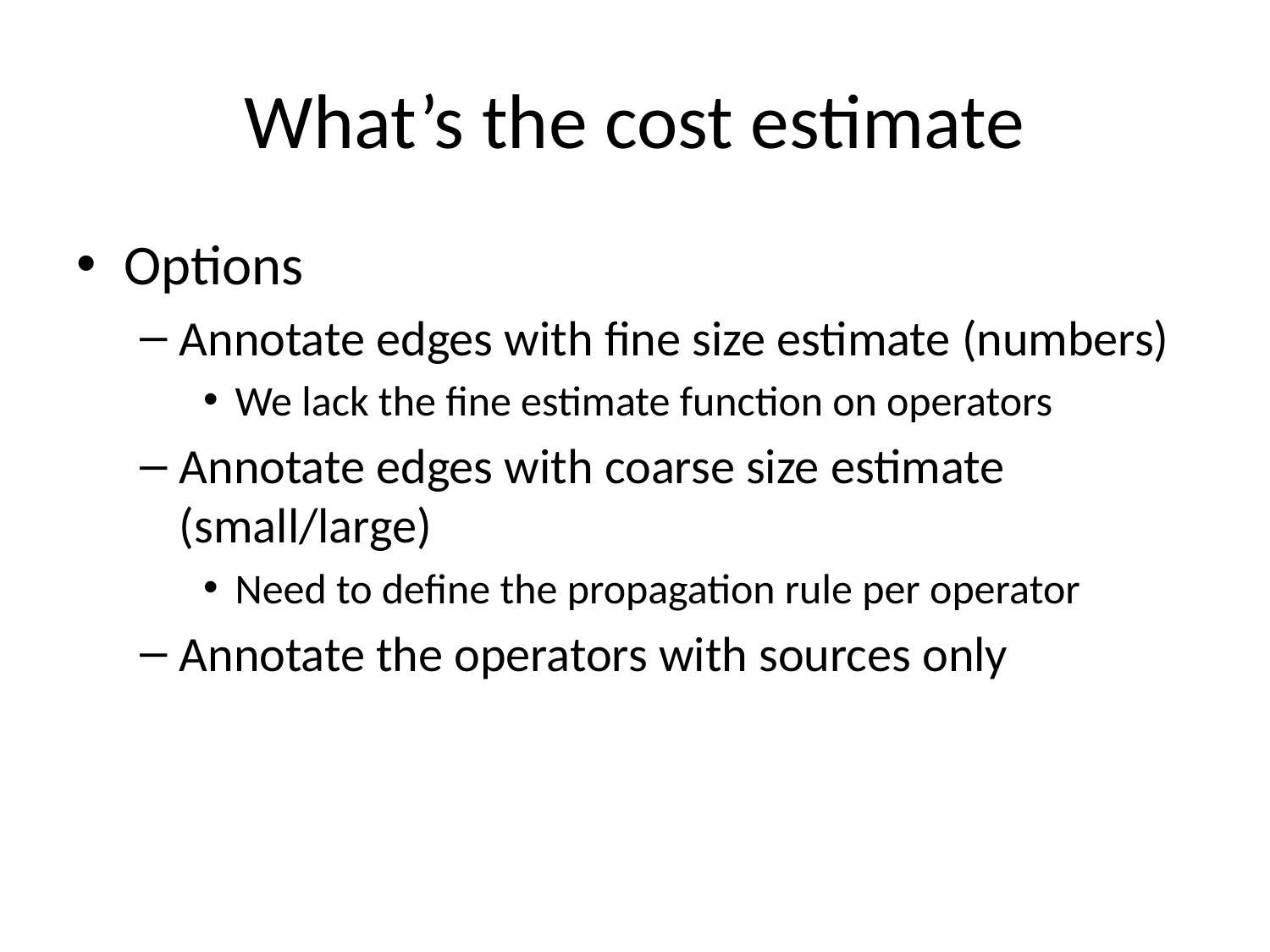

# What’s the cost estimate
Options
Annotate edges with fine size estimate (numbers)
We lack the fine estimate function on operators
Annotate edges with coarse size estimate (small/large)
Need to define the propagation rule per operator
Annotate the operators with sources only